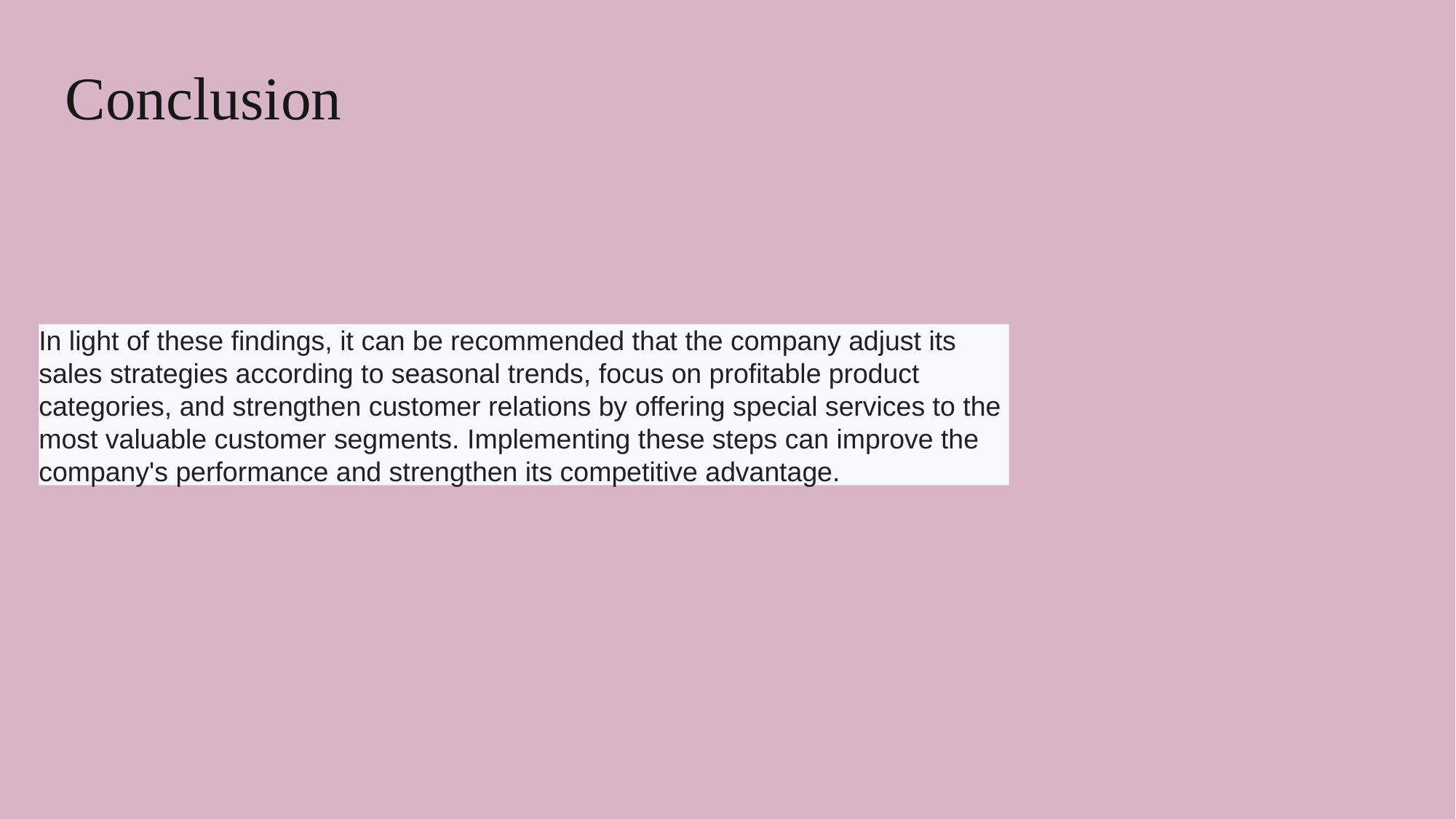

Conclusion
In light of these findings, it can be recommended that the company adjust its sales strategies according to seasonal trends, focus on profitable product categories, and strengthen customer relations by offering special services to the most valuable customer segments. Implementing these steps can improve the company's performance and strengthen its competitive advantage.